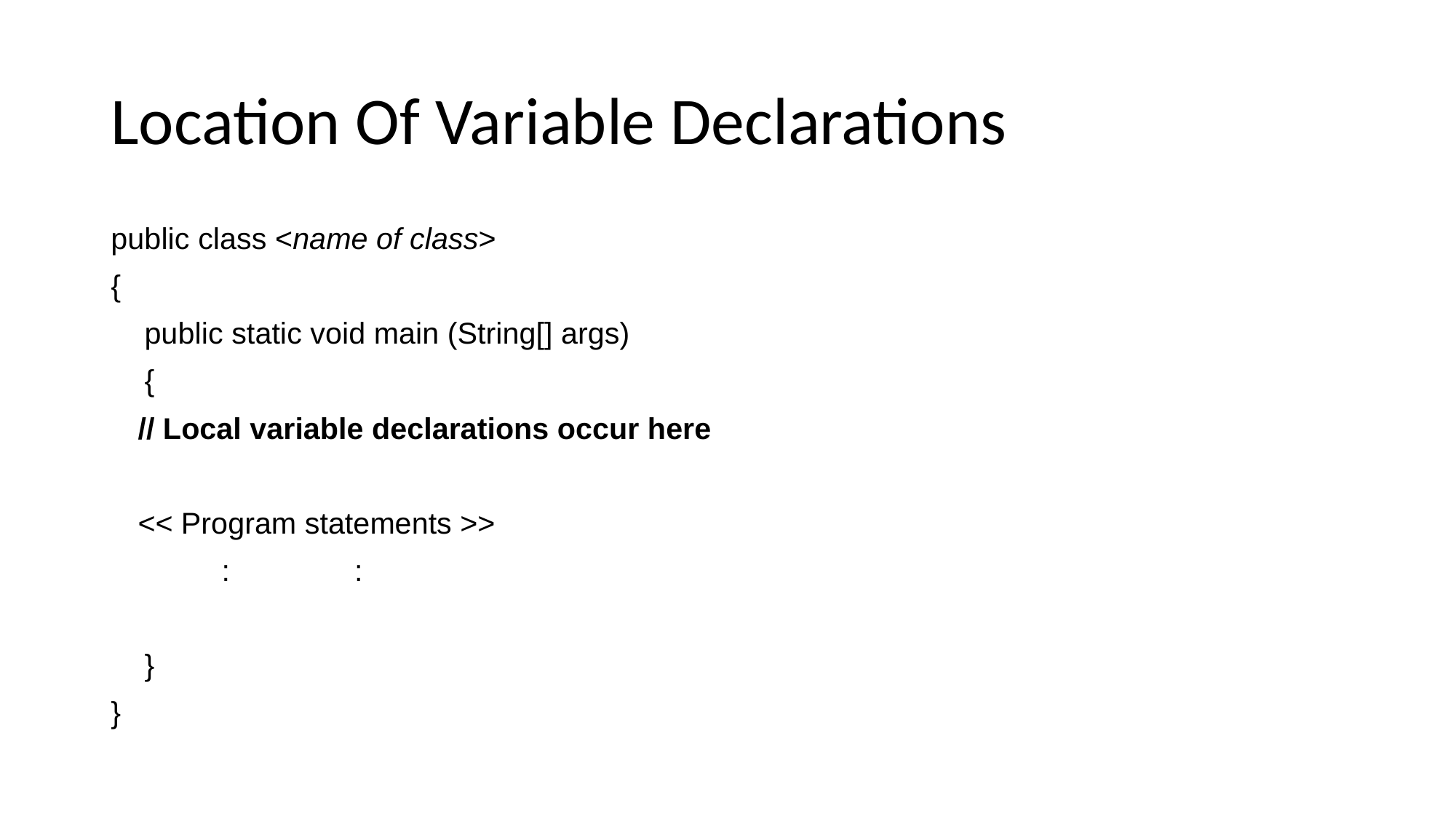

# Location Of Variable Declarations
public class <name of class>
{
    public static void main (String[] args)
    {
		// Local variable declarations occur here

		<< Program statements >>
		          :	             :

    }
}